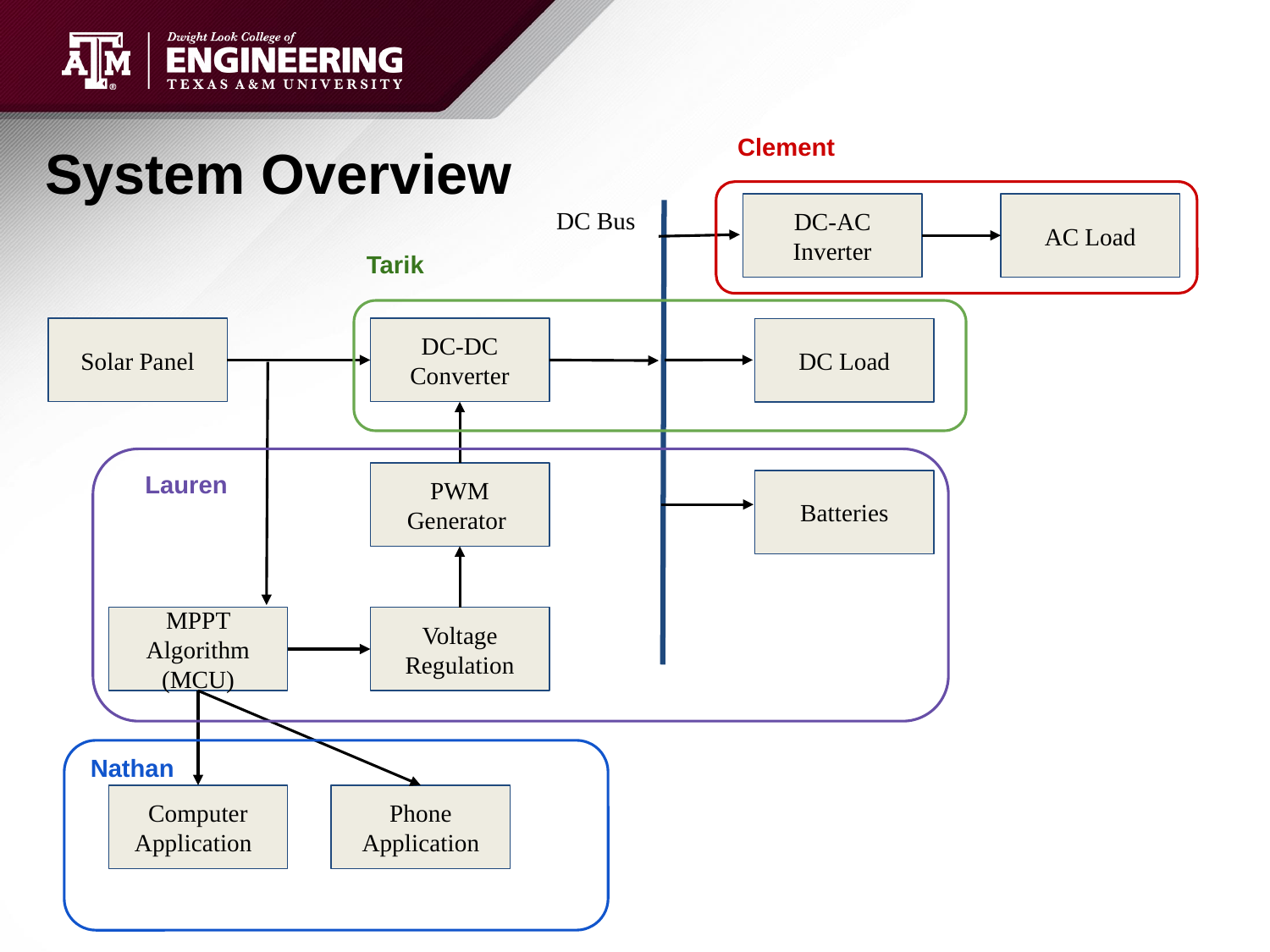

# System Overview
Clement

DC Bus
DC-AC Inverter
AC Load
Tarik

Solar Panel
DC-DC Converter
DC Load

Lauren
PWM Generator
Batteries
MPPT Algorithm (MCU)
Voltage Regulation

Nathan
Computer Application
Phone Application